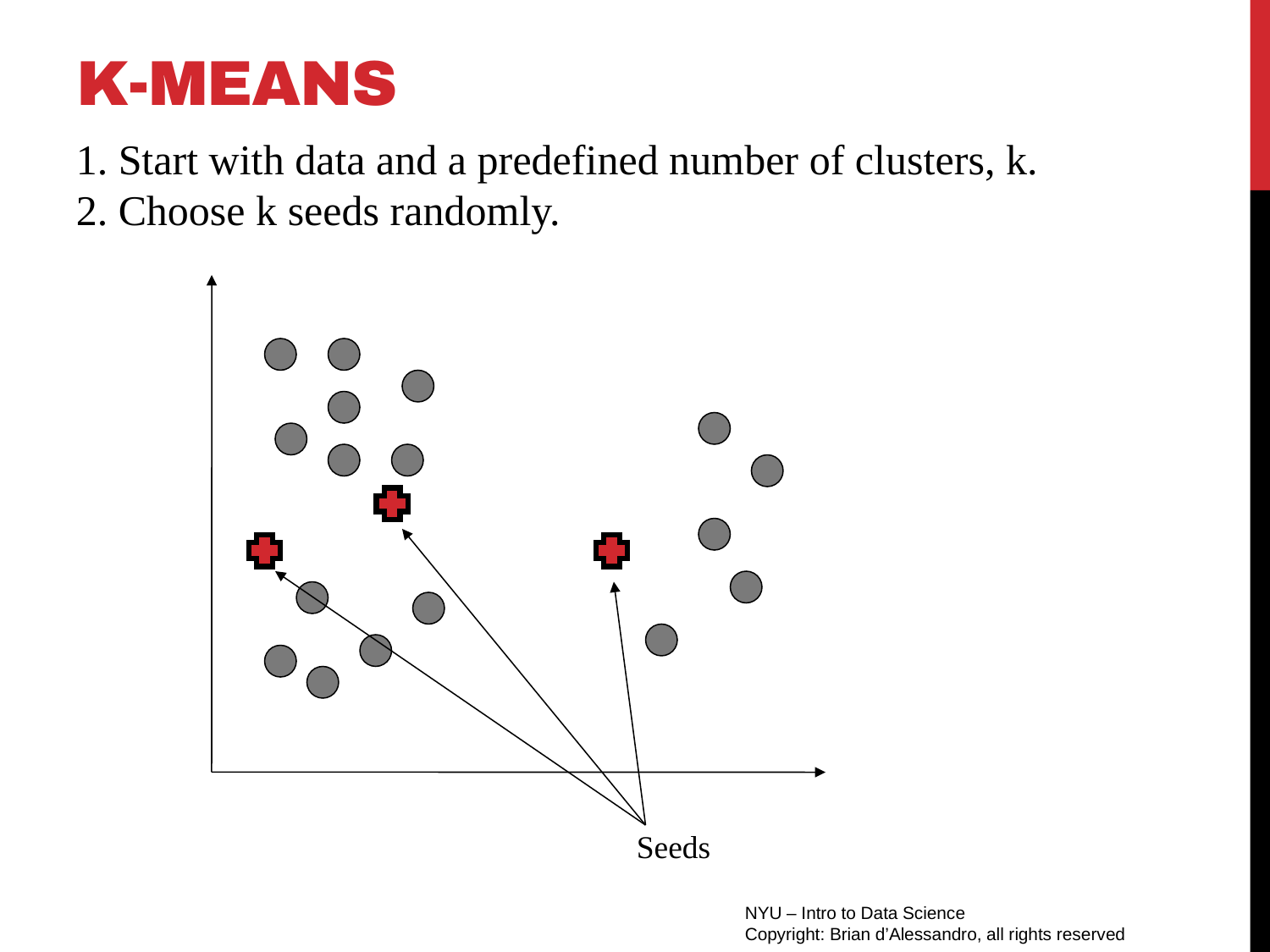

# K-Means
1. Start with data and a predefined number of clusters, k.
2. Choose k seeds randomly.

Seeds